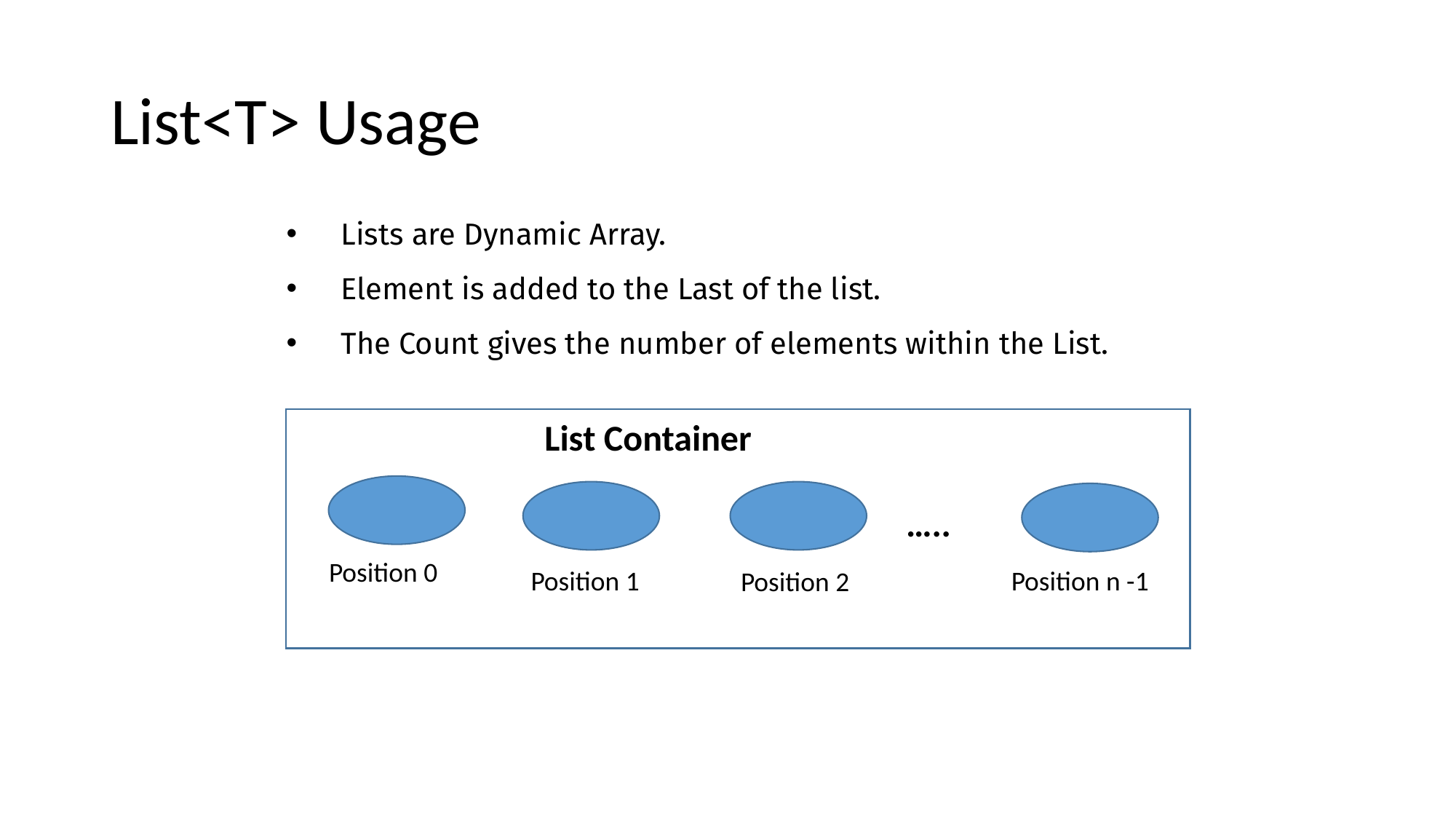

# List<T> Usage
Lists are Dynamic Array.
Element is added to the Last of the list.
The Count gives the number of elements within the List.

List Container

…..
Position 0
Position 1
Position n -1
Position 2